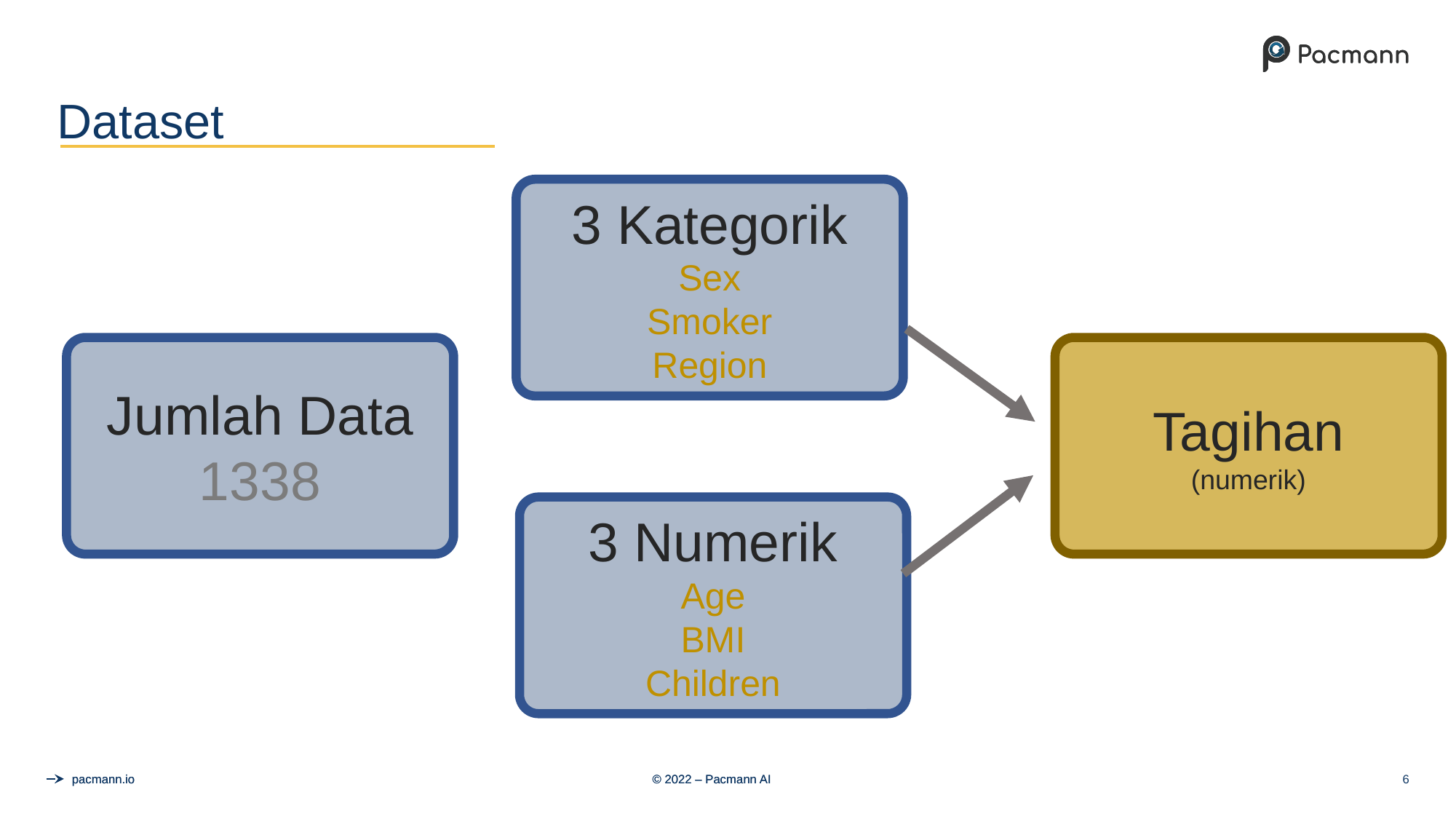

# Dataset
3 Kategorik
Sex
Smoker
Region
Jumlah Data
1338
Tagihan
(numerik)
3 Numerik
Age
BMI
Children